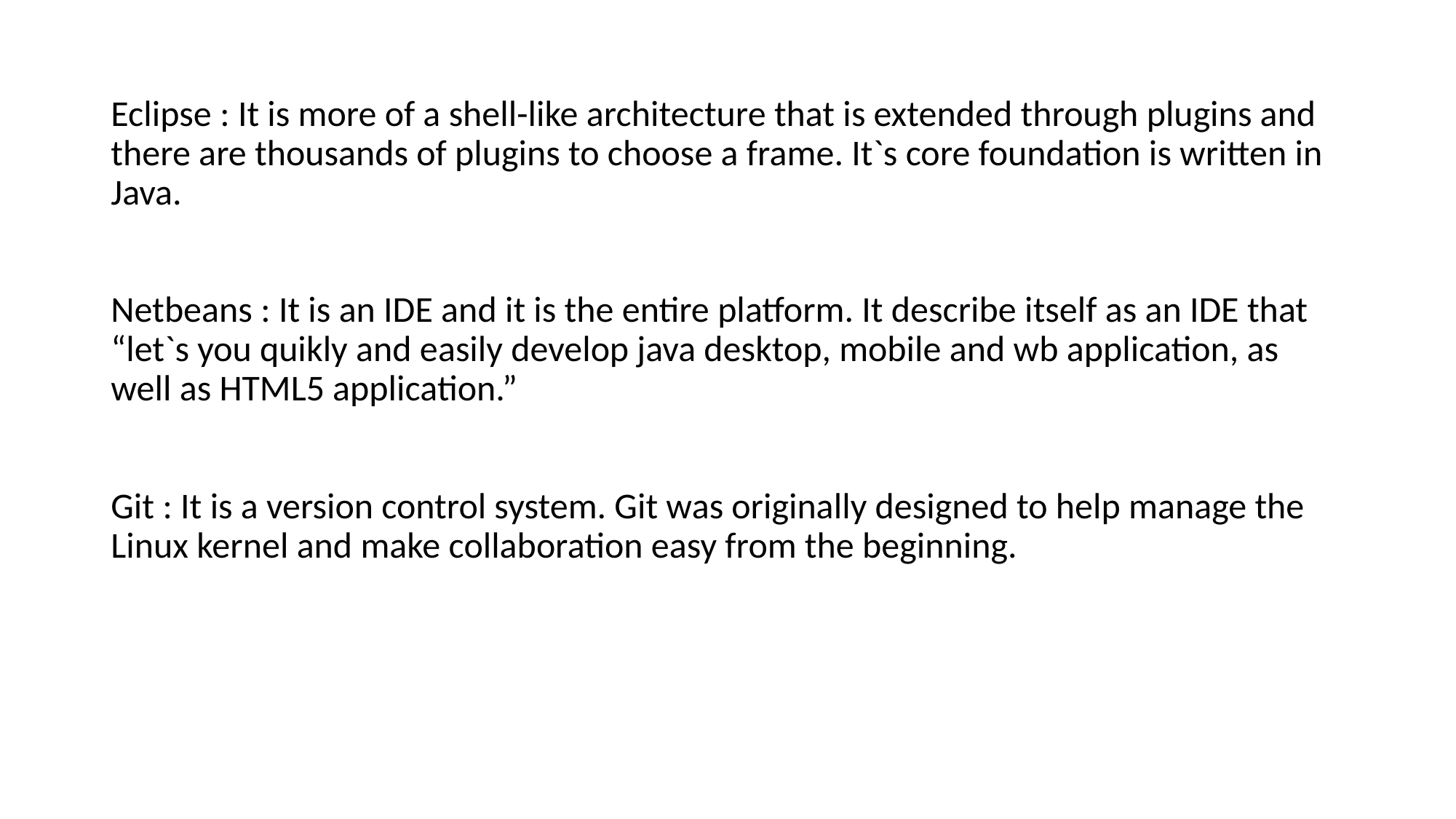

# Eclipse : It is more of a shell-like architecture that is extended through plugins and   there are thousands of plugins to choose a frame. It`s core foundation is written in Java. Netbeans : It is an IDE and it is the entire platform. It describe itself as an IDE that “let`s you quikly and easily develop java desktop, mobile and wb application, as well as HTML5 application.” Git : It is a version control system. Git was originally designed to help manage the Linux kernel and make collaboration easy from the beginning.